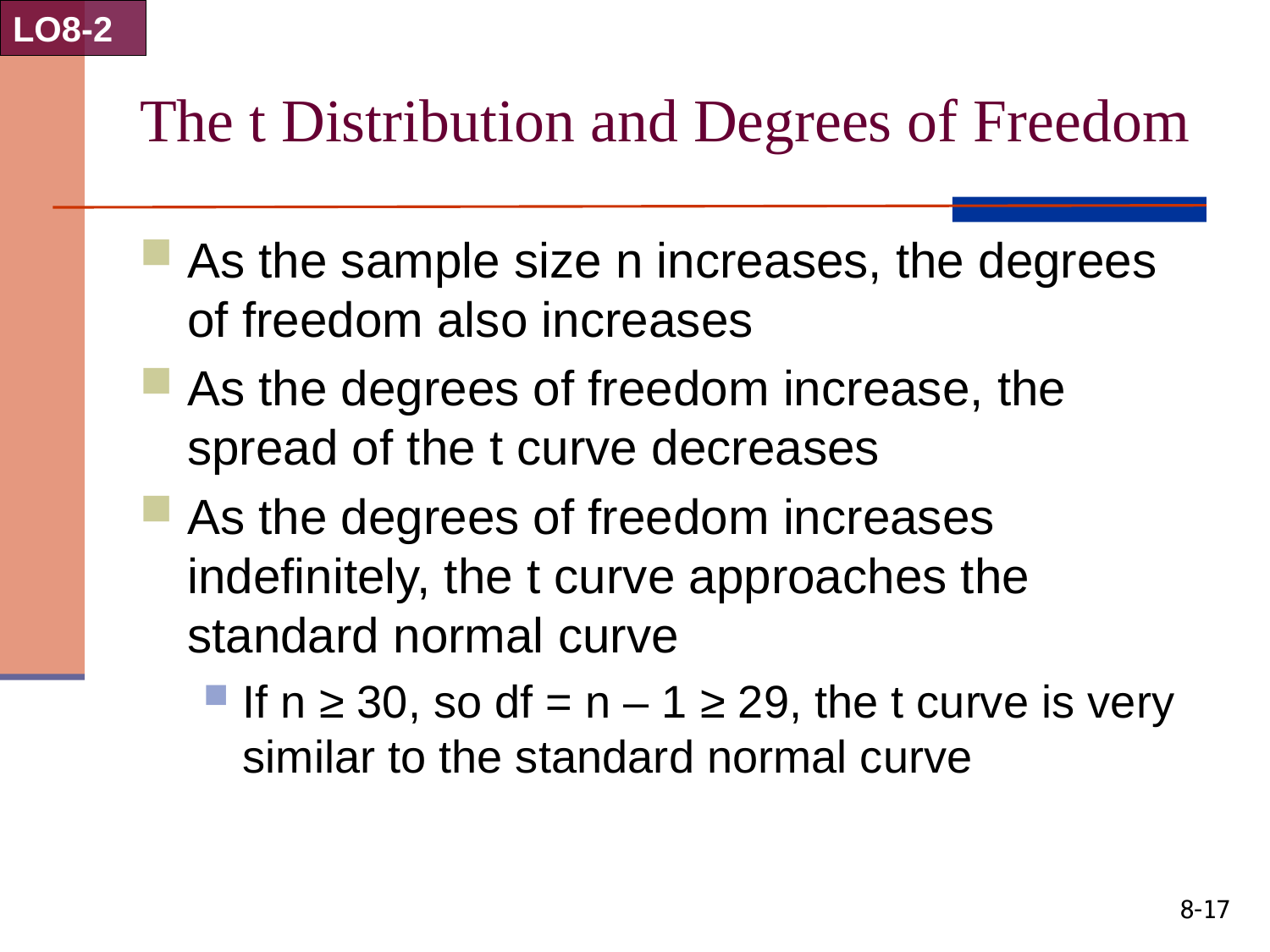

LO8-2
# The t Distribution and Degrees of Freedom
As the sample size n increases, the degrees of freedom also increases
As the degrees of freedom increase, the spread of the t curve decreases
As the degrees of freedom increases indefinitely, the t curve approaches the standard normal curve
If n ≥ 30, so df = n – 1 ≥ 29, the t curve is very similar to the standard normal curve
8-17